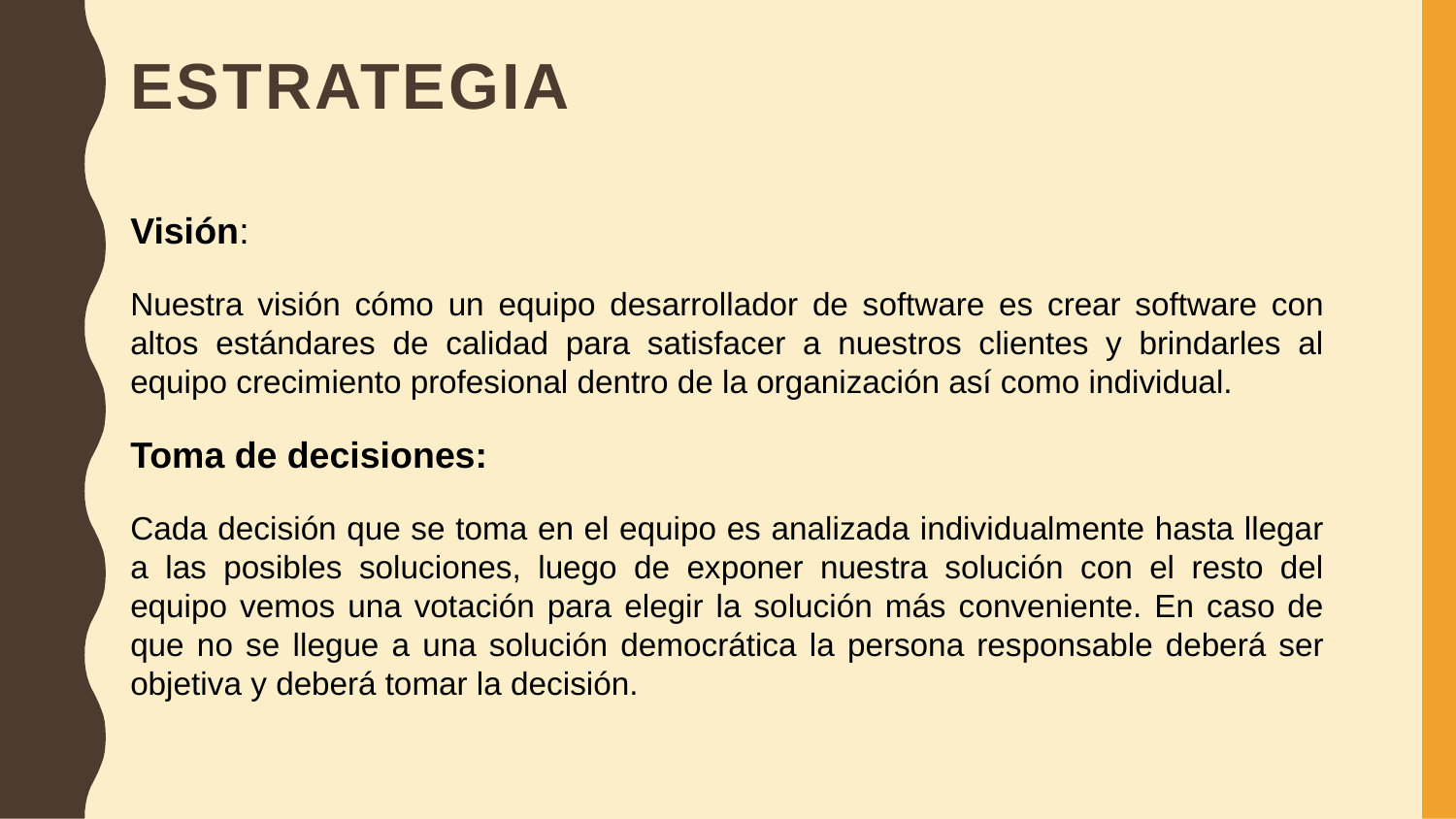

# Estrategia
Visión:
Nuestra visión cómo un equipo desarrollador de software es crear software con altos estándares de calidad para satisfacer a nuestros clientes y brindarles al equipo crecimiento profesional dentro de la organización así como individual.
Toma de decisiones:
Cada decisión que se toma en el equipo es analizada individualmente hasta llegar a las posibles soluciones, luego de exponer nuestra solución con el resto del equipo vemos una votación para elegir la solución más conveniente. En caso de que no se llegue a una solución democrática la persona responsable deberá ser objetiva y deberá tomar la decisión.